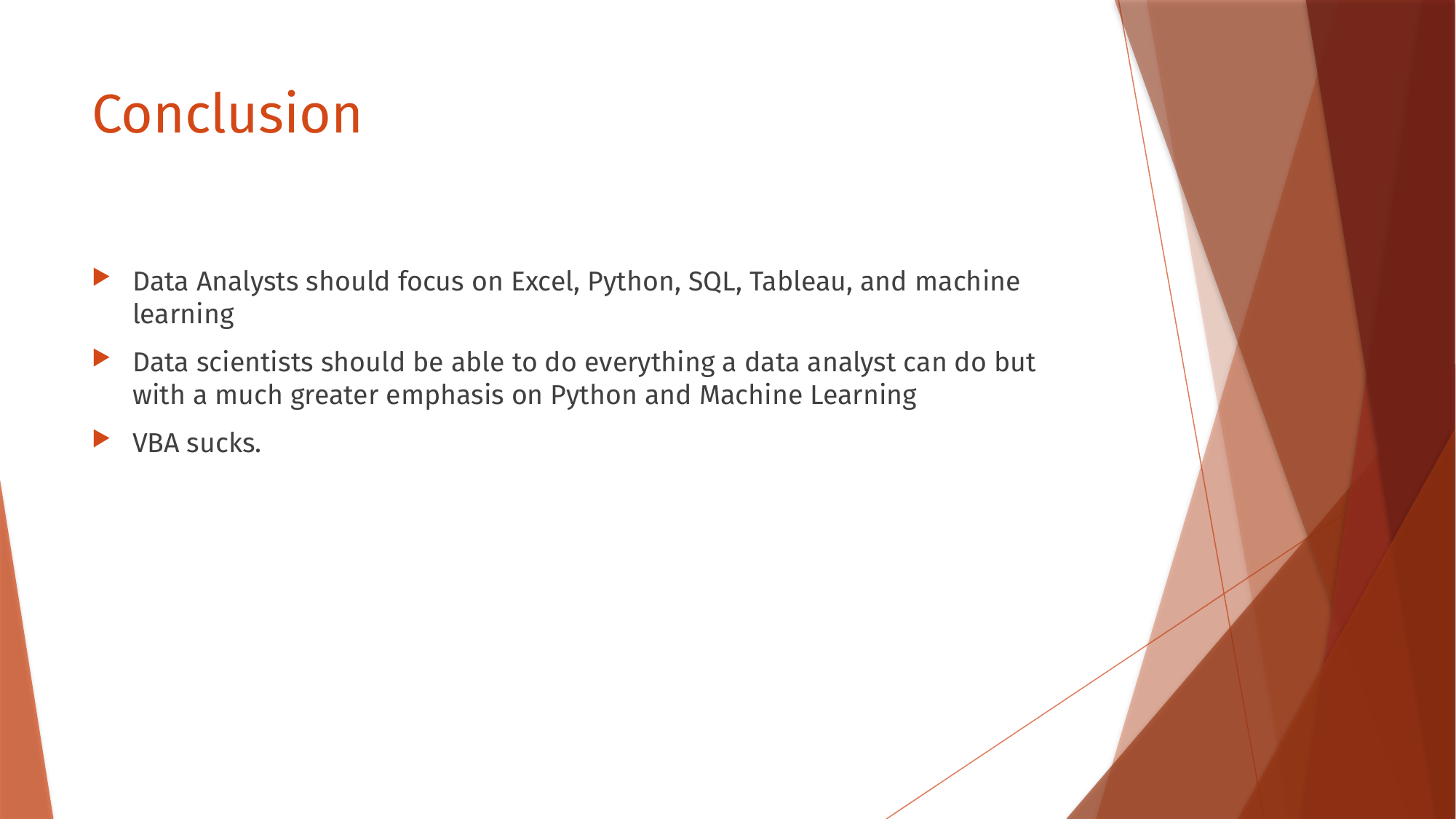

# Conclusion
Data Analysts should focus on Excel, Python, SQL, Tableau, and machine learning
Data scientists should be able to do everything a data analyst can do but with a much greater emphasis on Python and Machine Learning
VBA sucks.